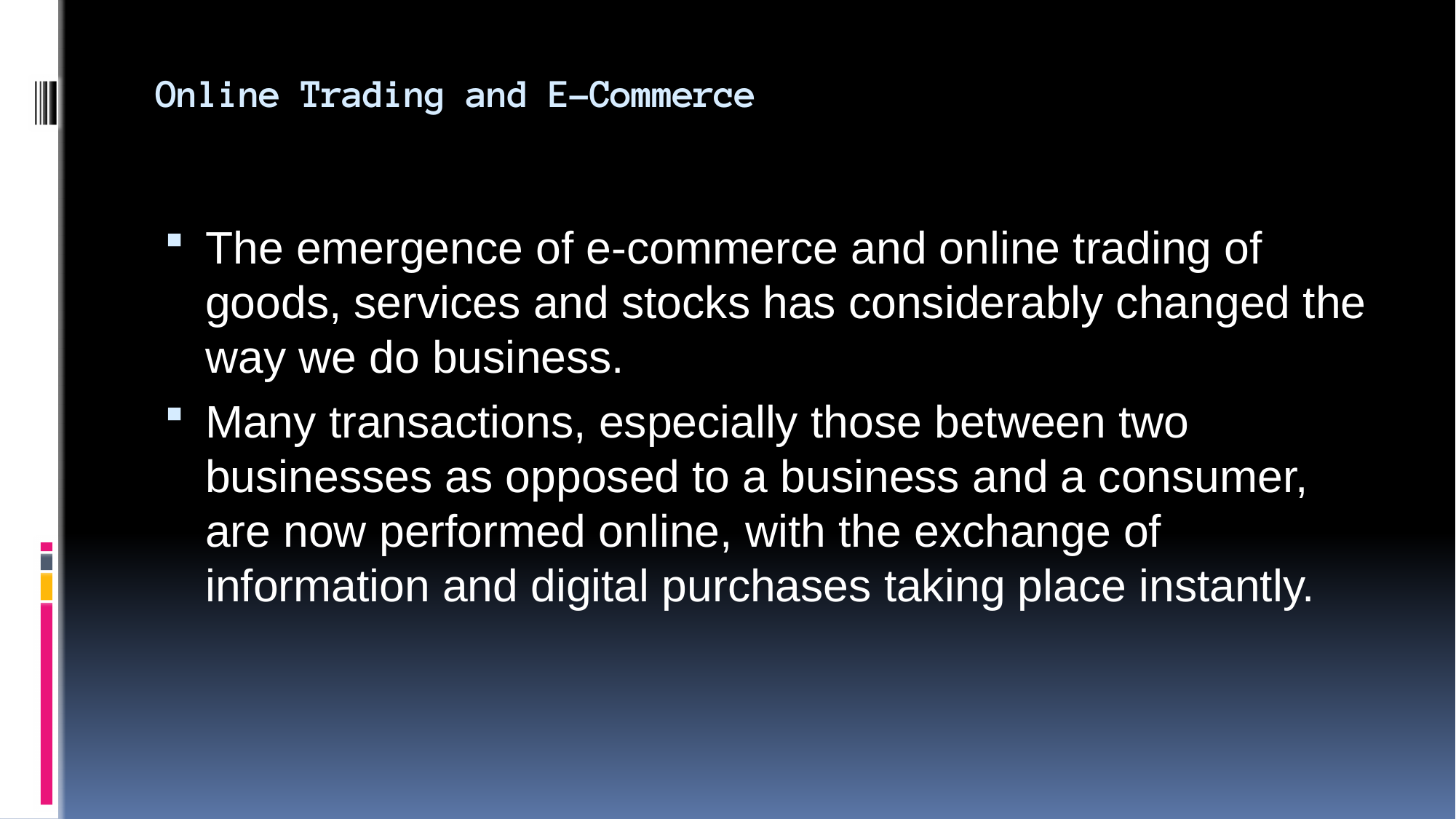

# Online Trading and E-Commerce
The emergence of e-commerce and online trading of goods, services and stocks has considerably changed the way we do business.
Many transactions, especially those between two businesses as opposed to a business and a consumer, are now performed online, with the exchange of information and digital purchases taking place instantly.